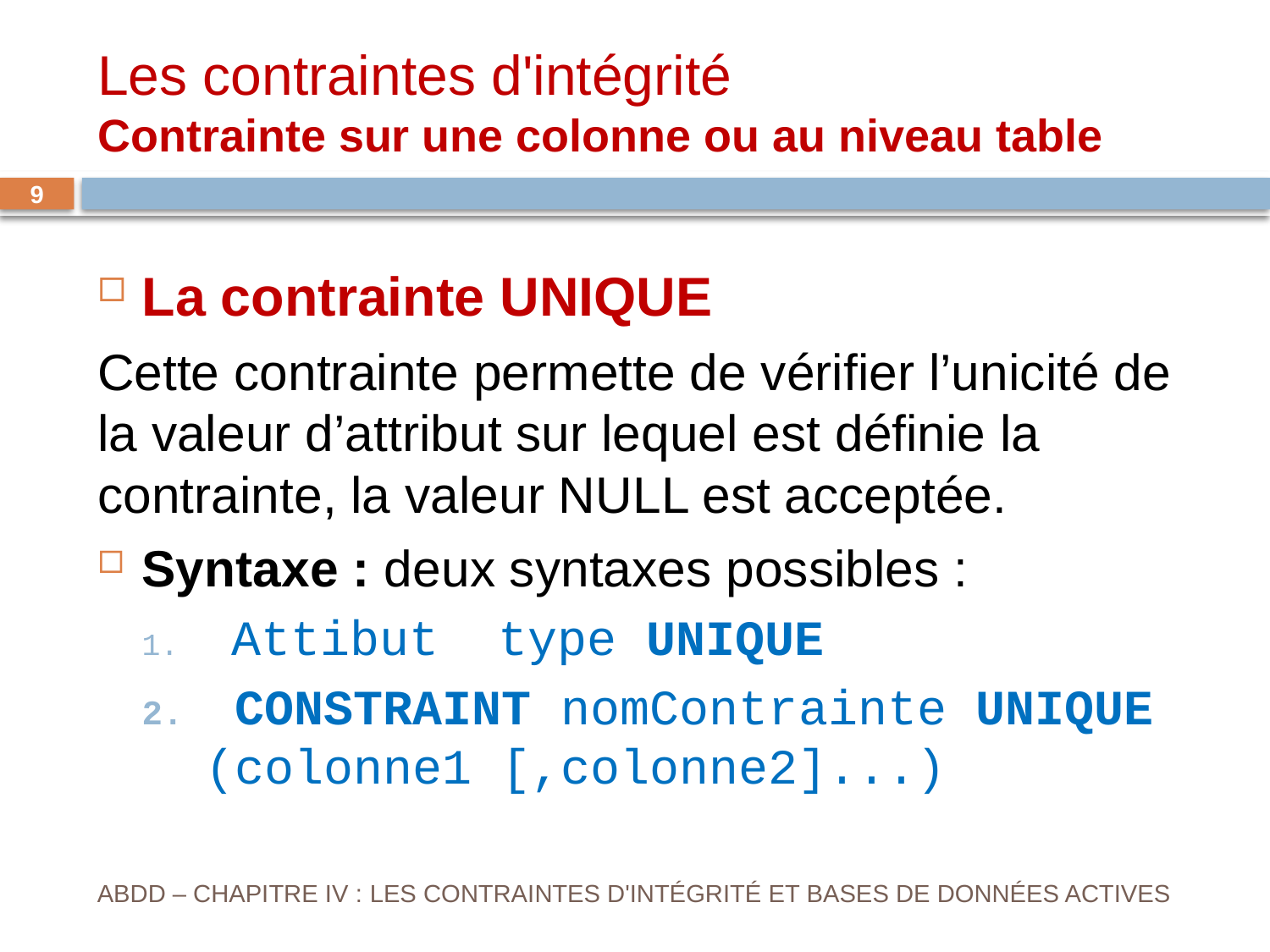

# Les contraintes d'intégrité Contrainte sur une colonne ou au niveau table
9
La contrainte UNIQUE
Cette contrainte permette de vérifier l’unicité de la valeur d’attribut sur lequel est définie la contrainte, la valeur NULL est acceptée.
Syntaxe : deux syntaxes possibles :
 Attibut  type UNIQUE
 CONSTRAINT nomContrainte UNIQUE (colonne1 [,colonne2]...)

ABDD – CHAPITRE IV : LES CONTRAINTES D'INTÉGRITÉ ET BASES DE DONNÉES ACTIVES